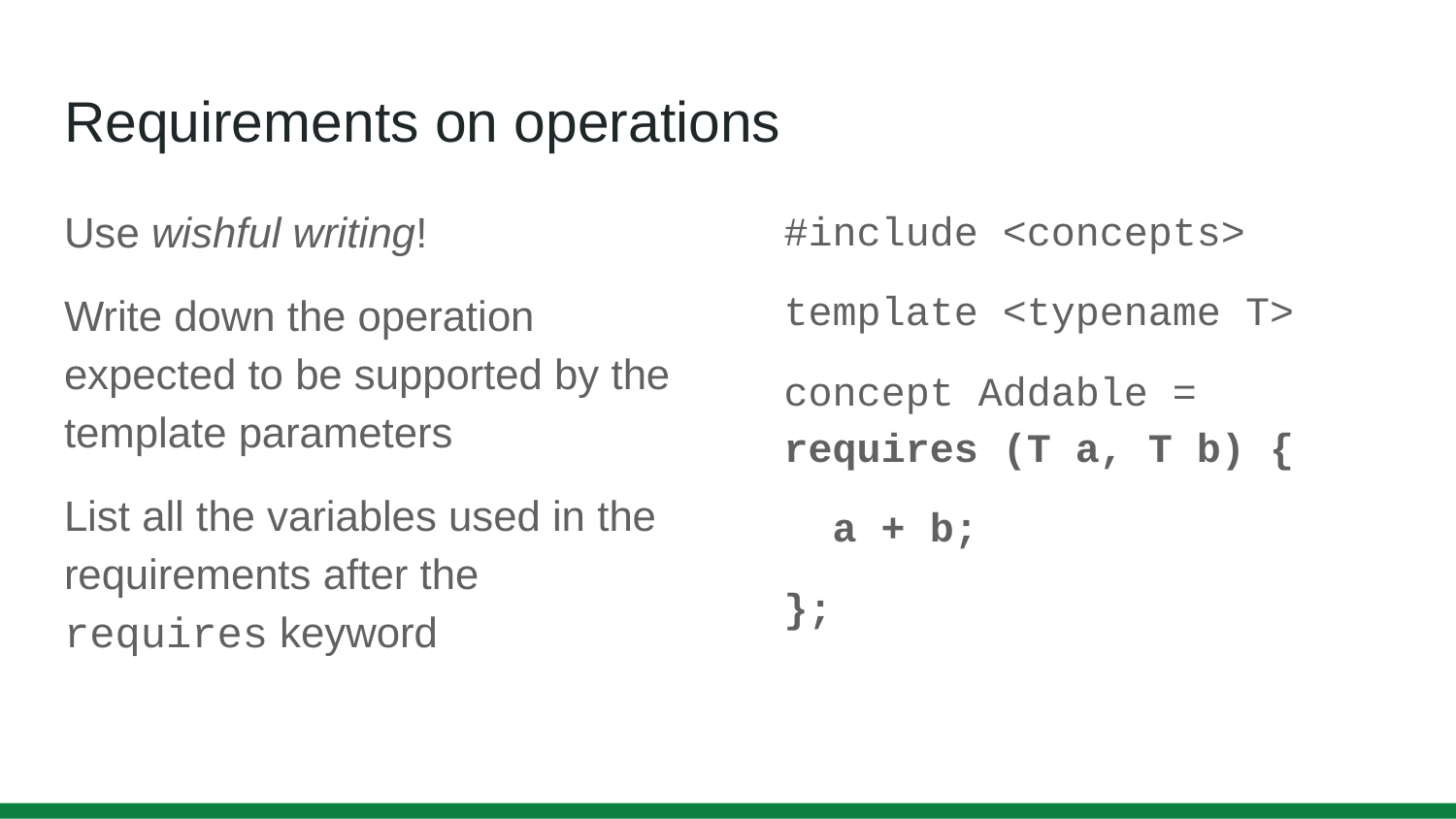

# Requirements on operations
Use wishful writing!
Write down the operation expected to be supported by the template parameters
List all the variables used in the requirements after the requires keyword
#include <concepts>
template <typename T>
concept Addable = requires (T a, T b) {
  a + b;
};